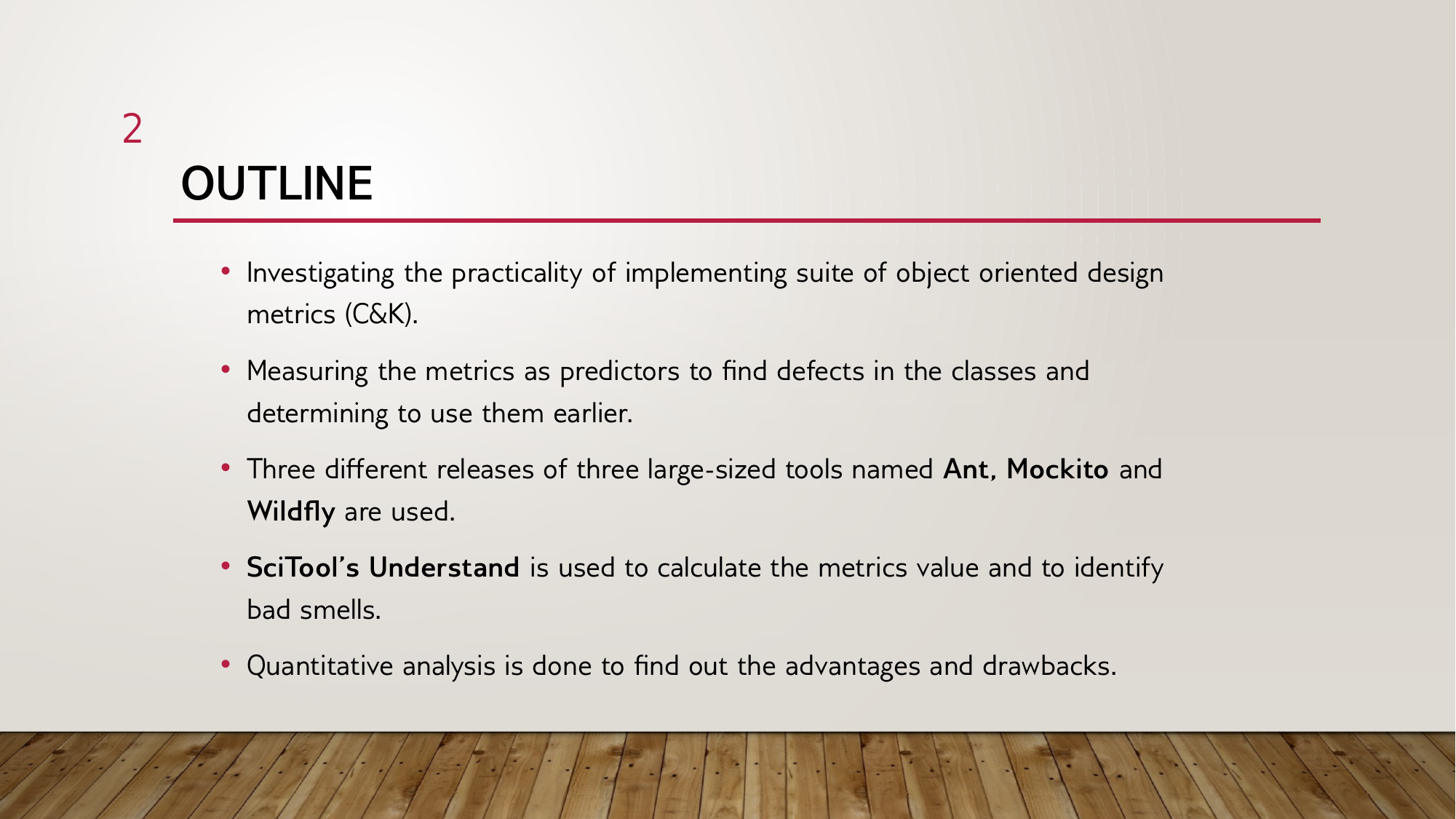

2
# Outline
Investigating the practicality of implementing suite of object oriented design metrics (C&K).
Measuring the metrics as predictors to find defects in the classes and determining to use them earlier.
Three different releases of three large-sized tools named Ant, Mockito and Wildfly are used.
SciTool’s Understand is used to calculate the metrics value and to identify bad smells.
Quantitative analysis is done to find out the advantages and drawbacks.